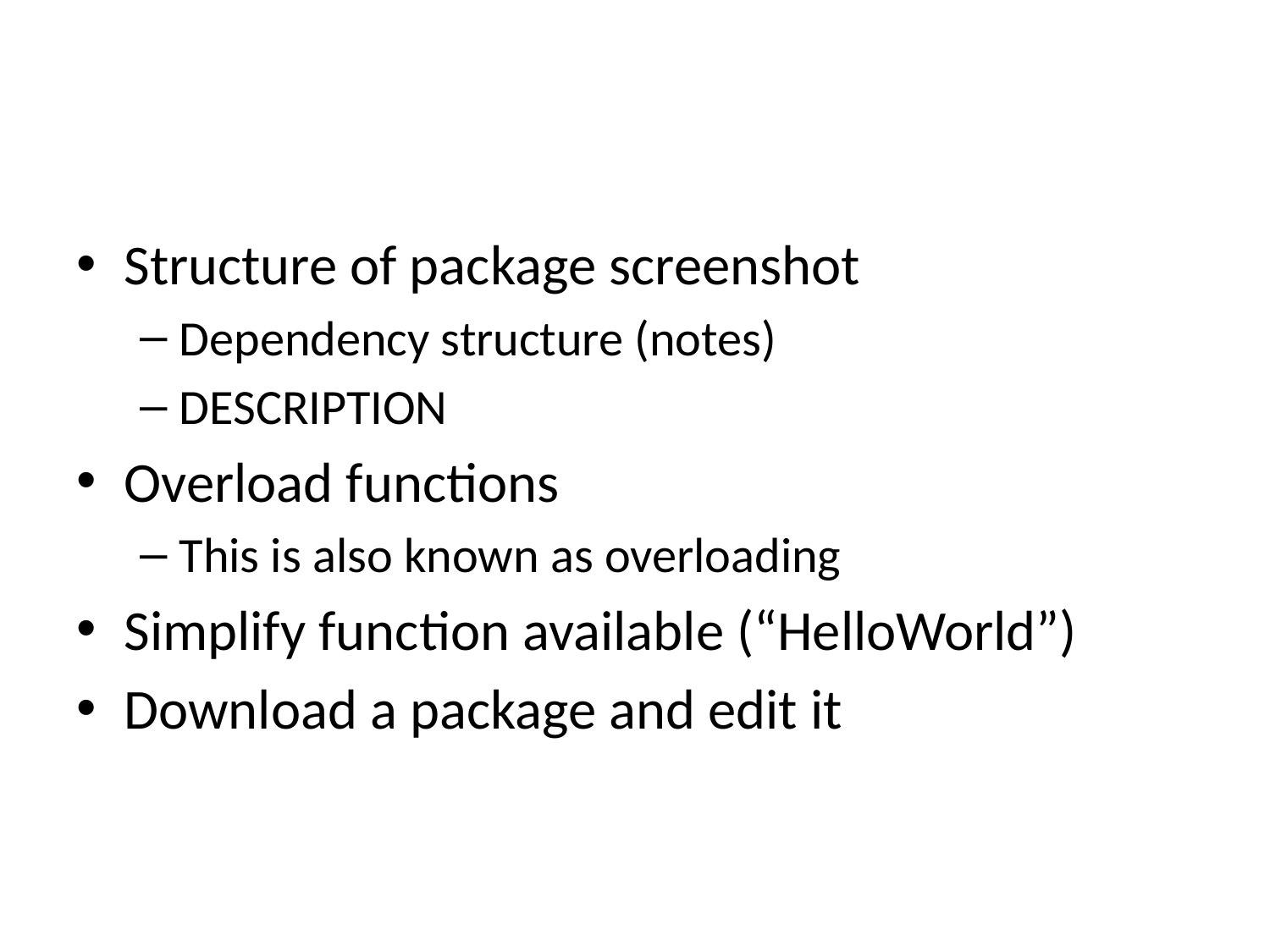

#
Structure of package screenshot
Dependency structure (notes)
DESCRIPTION
Overload functions
This is also known as overloading
Simplify function available (“HelloWorld”)
Download a package and edit it